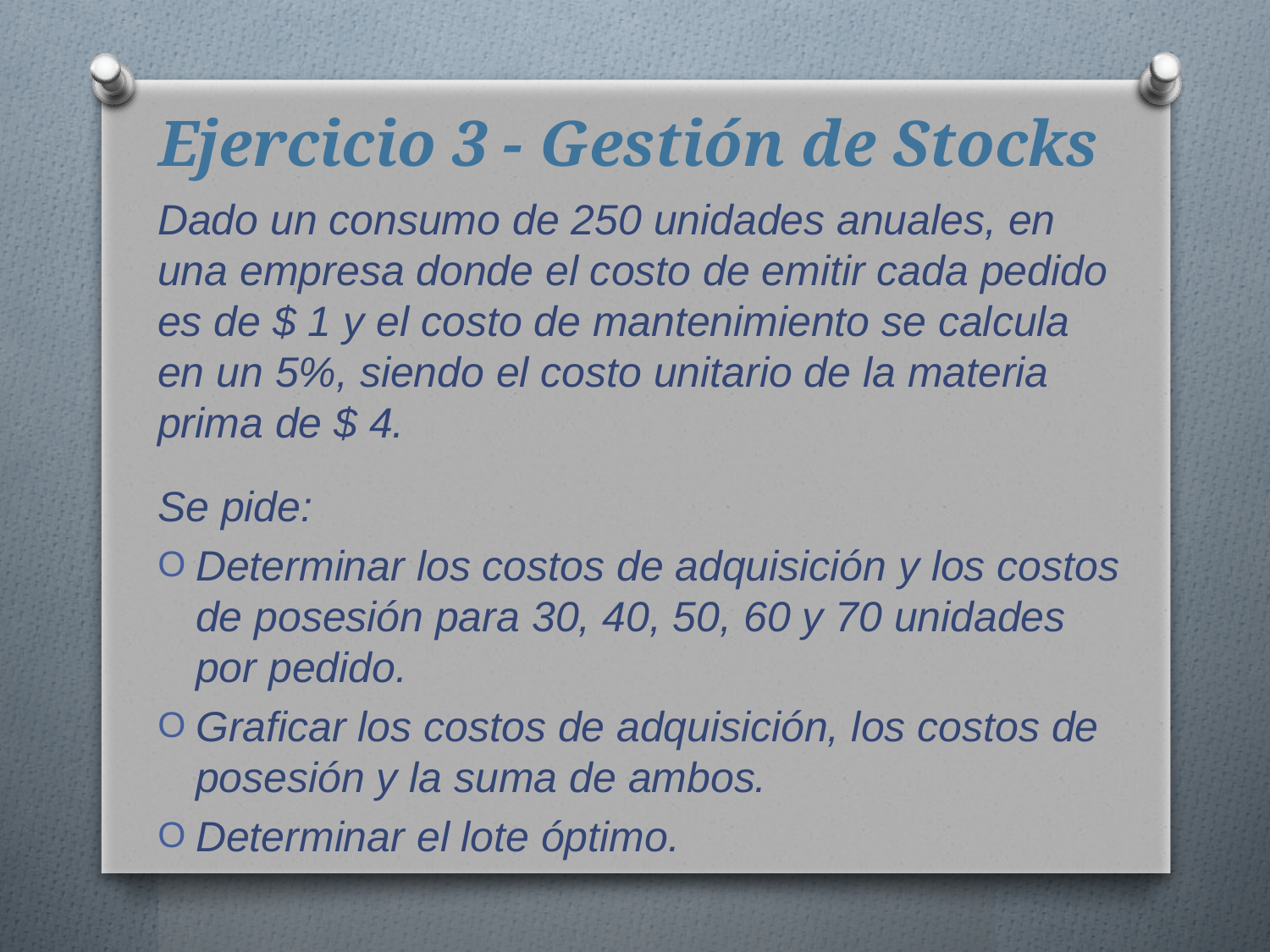

# Ejercicio 3 - Gestión de Stocks
Dado un consumo de 250 unidades anuales, en una empresa donde el costo de emitir cada pedido es de $ 1 y el costo de mantenimiento se calcula en un 5%, siendo el costo unitario de la materia prima de $ 4.

Se pide:
Determinar los costos de adquisición y los costos de posesión para 30, 40, 50, 60 y 70 unidades por pedido.
Graficar los costos de adquisición, los costos de posesión y la suma de ambos.
Determinar el lote óptimo.